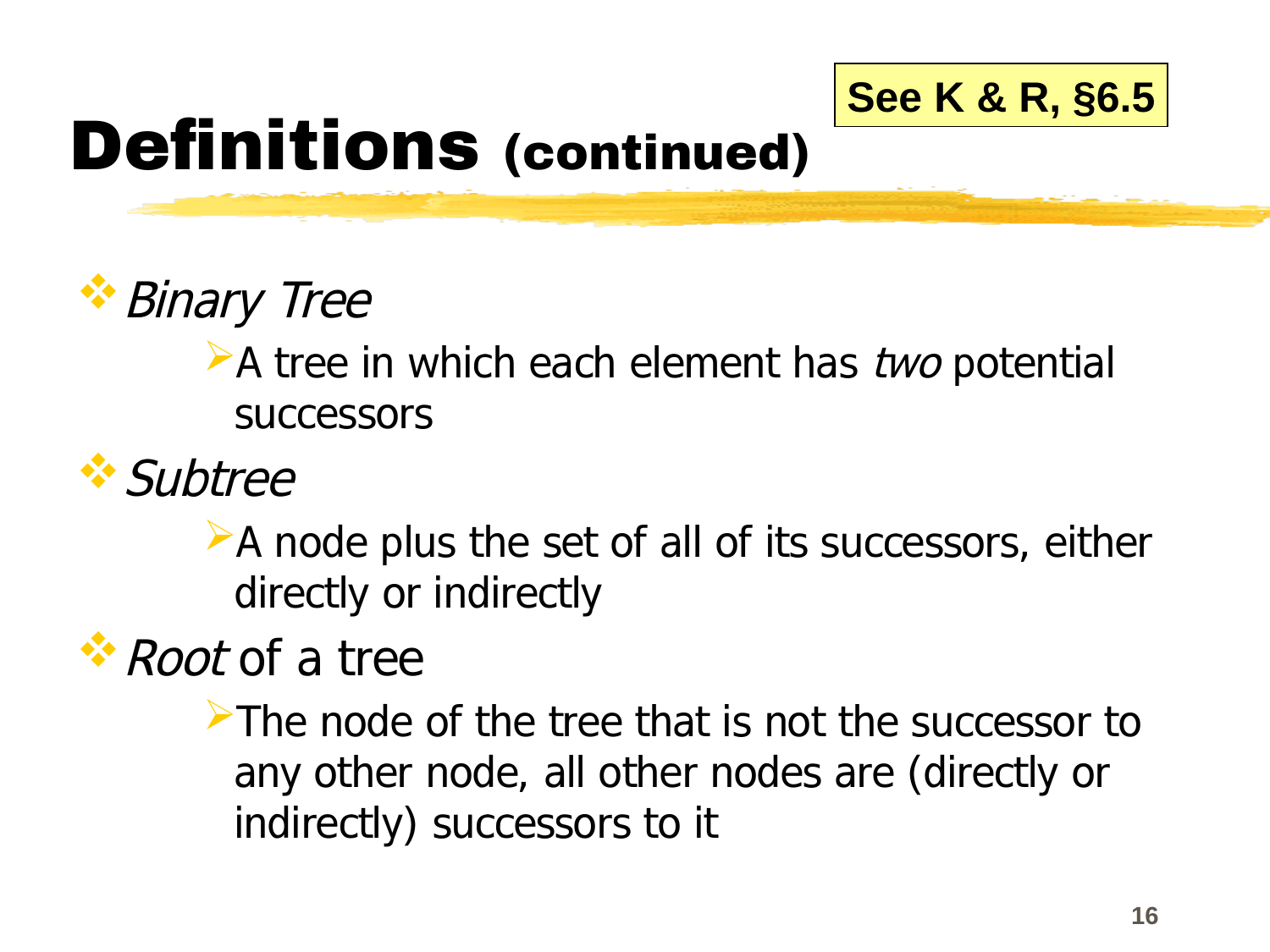

# Definitions (continued)
See K & R, §6.5
Binary Tree
A tree in which each element has two potential successors
Subtree
A node plus the set of all of its successors, either directly or indirectly
Root of a tree
The node of the tree that is not the successor to any other node, all other nodes are (directly or indirectly) successors to it
16